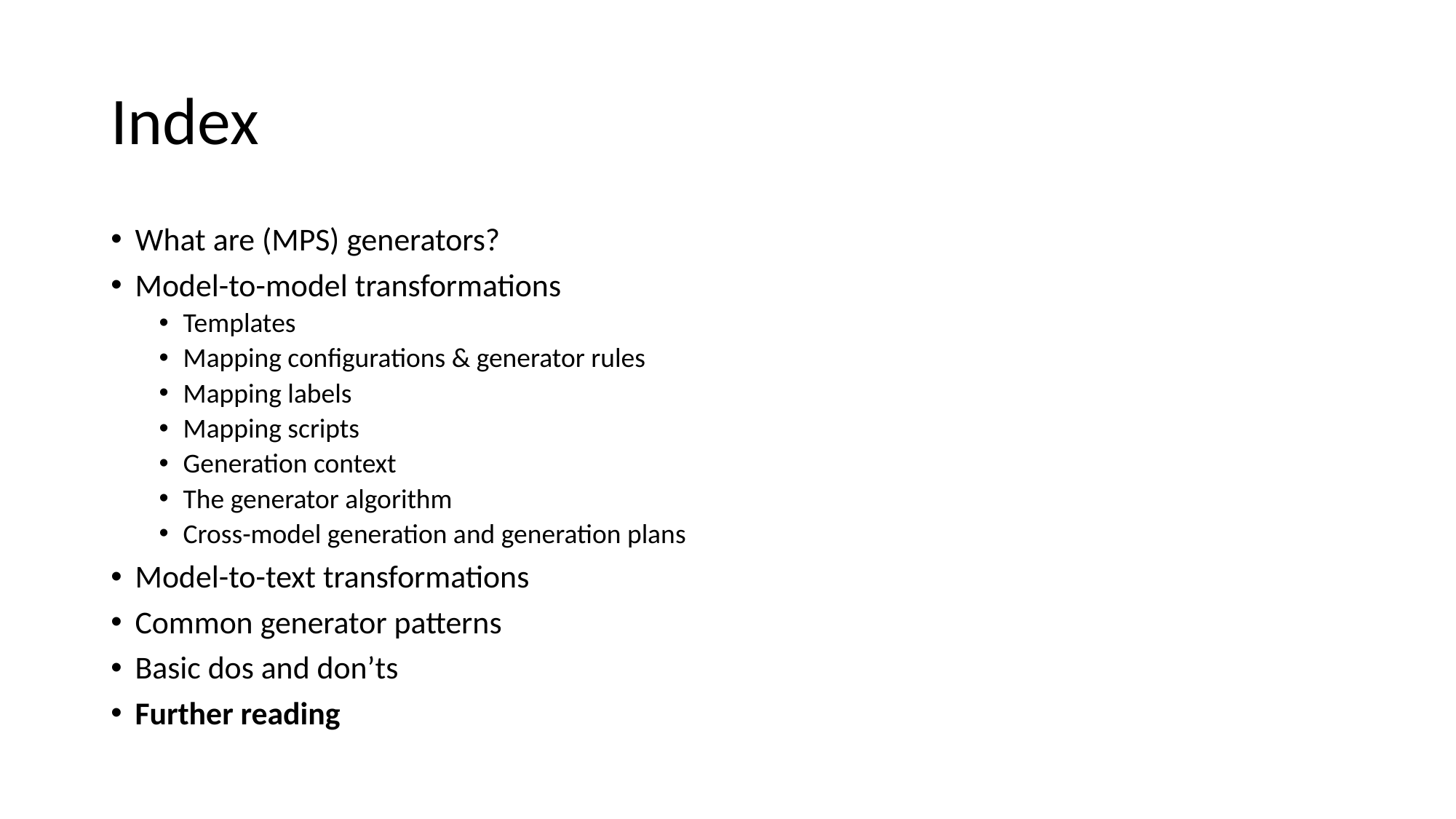

# Index
What are (MPS) generators?
Model-to-model transformations
Templates
Mapping configurations & generator rules
Mapping labels
Mapping scripts
Generation context
The generator algorithm
Cross-model generation and generation plans
Model-to-text transformations
Common generator patterns
Basic dos and don’ts
Further reading